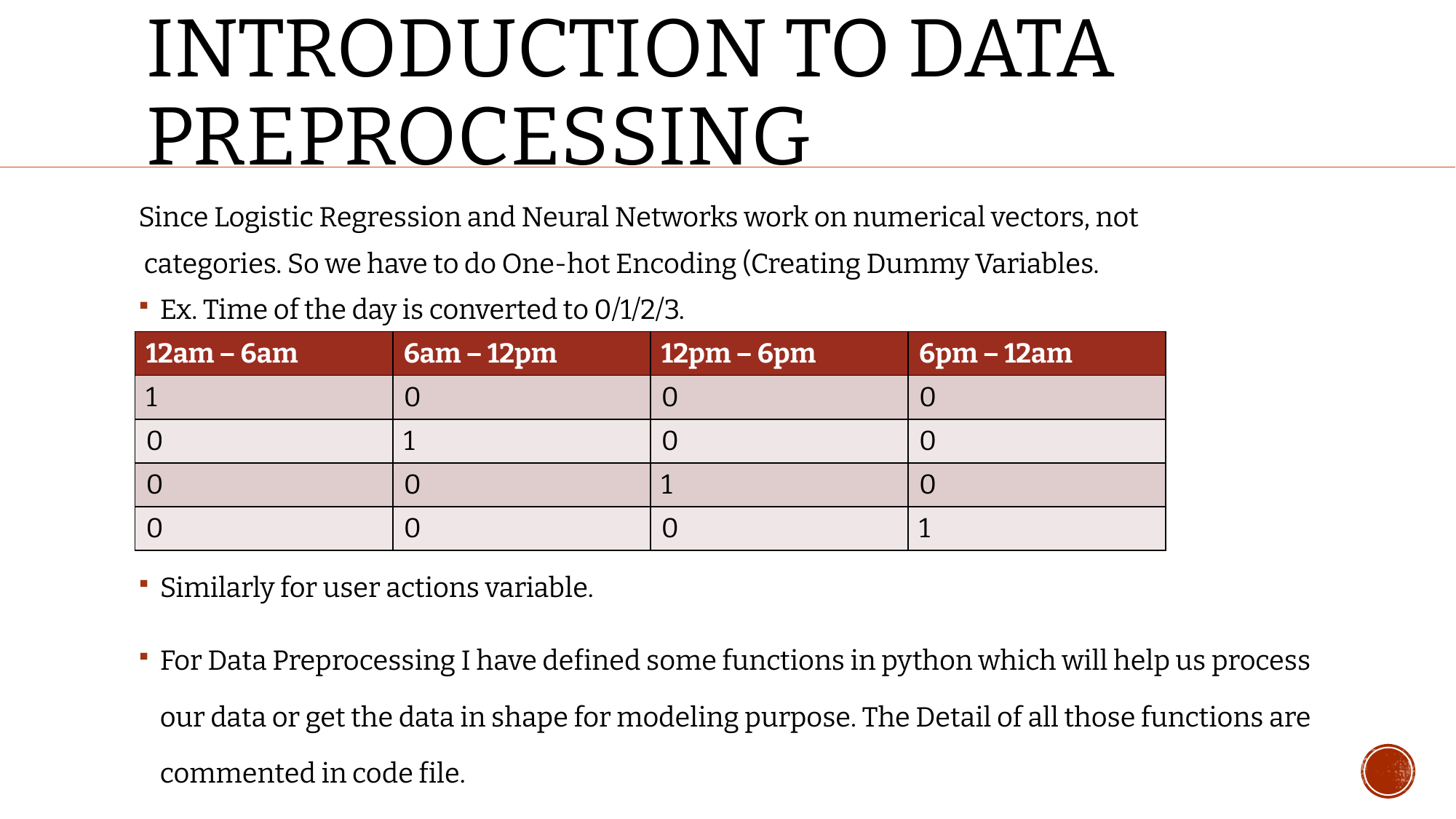

# Introduction to Data preprocessing
Since Logistic Regression and Neural Networks work on numerical vectors, not
 categories. So we have to do One-hot Encoding (Creating Dummy Variables.
Ex. Time of the day is converted to 0/1/2/3.

Similarly for user actions variable.
For Data Preprocessing I have defined some functions in python which will help us process our data or get the data in shape for modeling purpose. The Detail of all those functions are commented in code file.
| 12am – 6am | 6am – 12pm | 12pm – 6pm | 6pm – 12am |
| --- | --- | --- | --- |
| 1 | 0 | 0 | 0 |
| 0 | 1 | 0 | 0 |
| 0 | 0 | 1 | 0 |
| 0 | 0 | 0 | 1 |